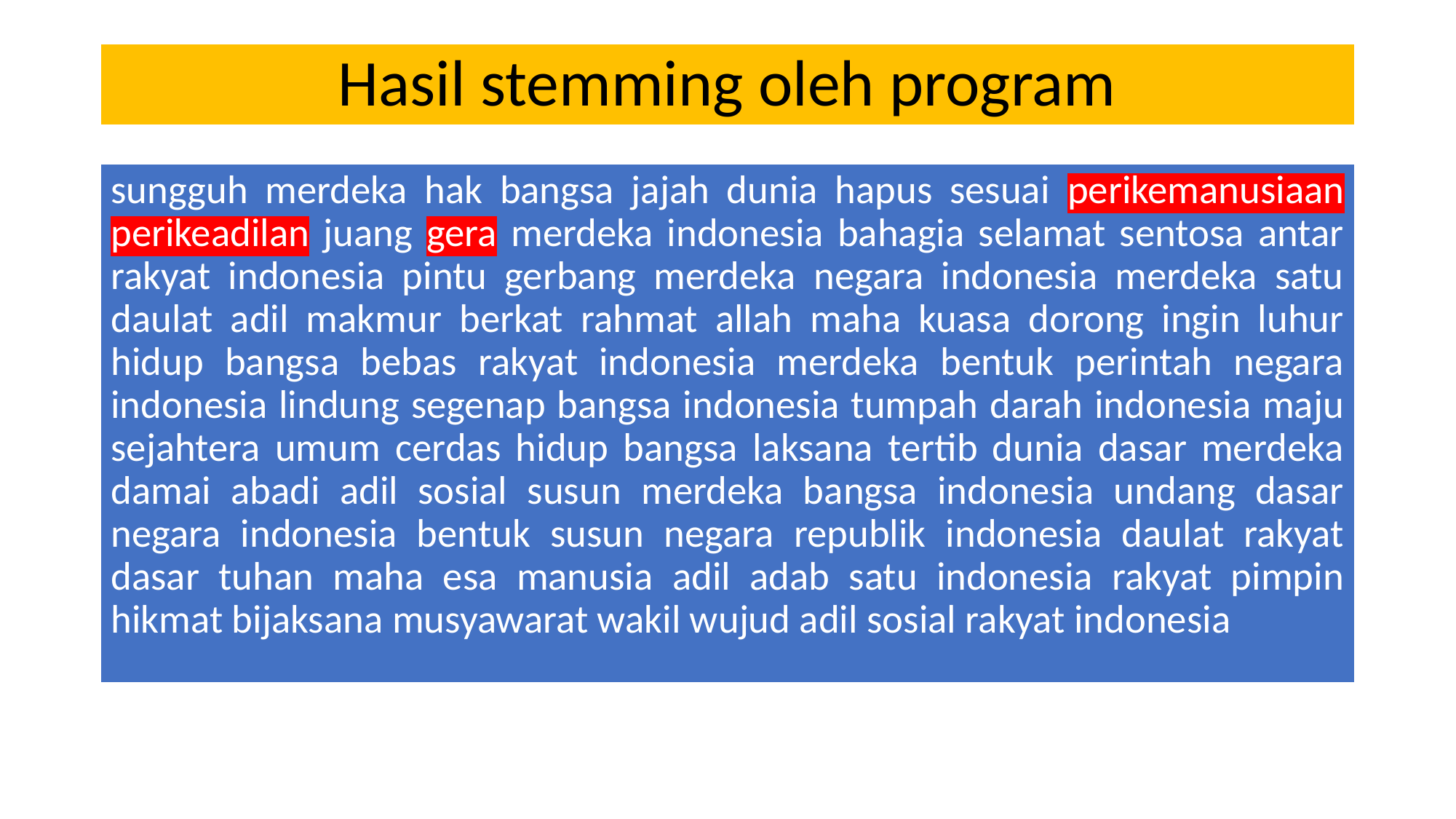

# Hasil stemming oleh program
sungguh merdeka hak bangsa jajah dunia hapus sesuai perikemanusiaan perikeadilan juang gera merdeka indonesia bahagia selamat sentosa antar rakyat indonesia pintu gerbang merdeka negara indonesia merdeka satu daulat adil makmur berkat rahmat allah maha kuasa dorong ingin luhur hidup bangsa bebas rakyat indonesia merdeka bentuk perintah negara indonesia lindung segenap bangsa indonesia tumpah darah indonesia maju sejahtera umum cerdas hidup bangsa laksana tertib dunia dasar merdeka damai abadi adil sosial susun merdeka bangsa indonesia undang dasar negara indonesia bentuk susun negara republik indonesia daulat rakyat dasar tuhan maha esa manusia adil adab satu indonesia rakyat pimpin hikmat bijaksana musyawarat wakil wujud adil sosial rakyat indonesia